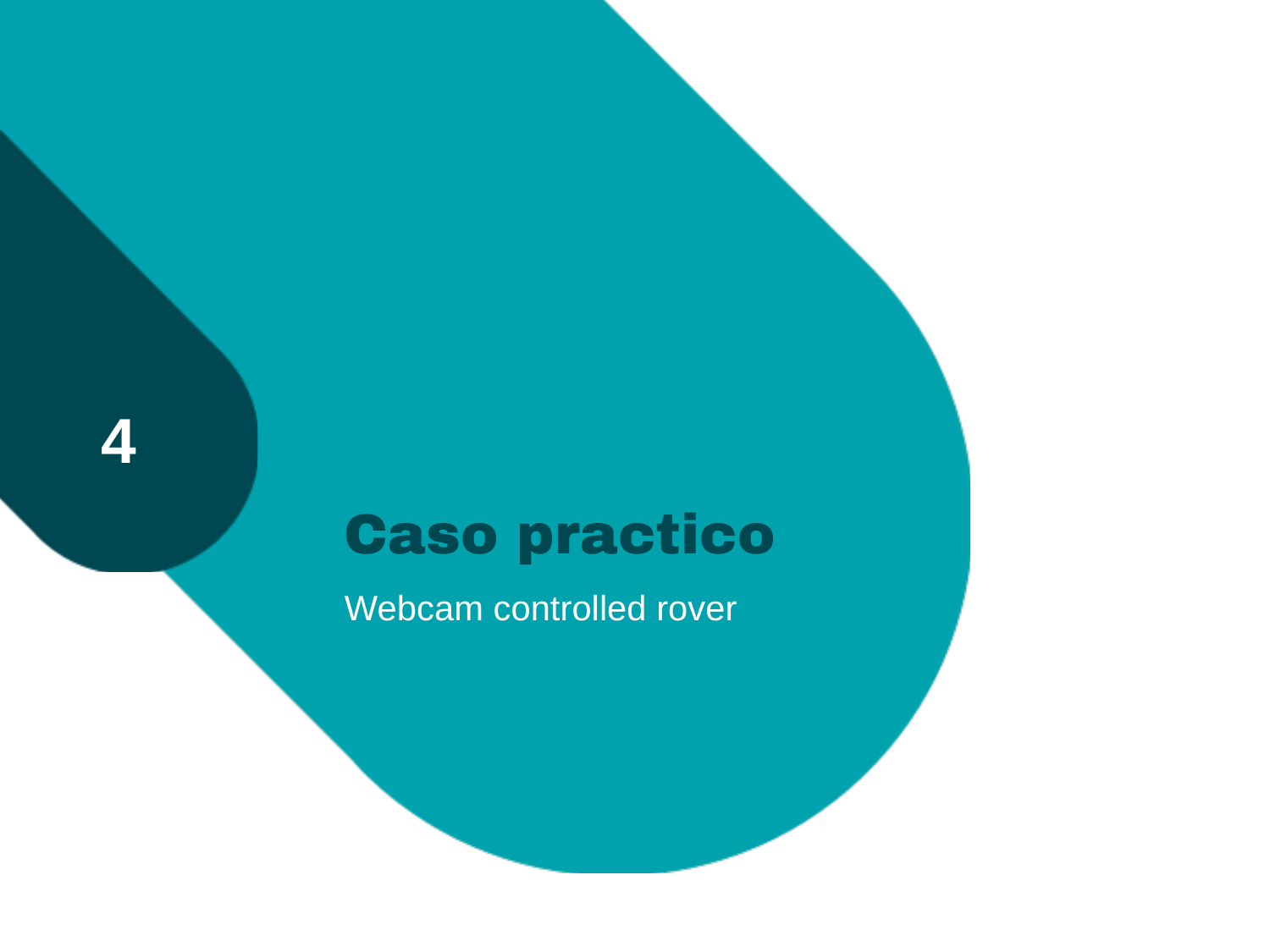

# Caso practico
4
Webcam controlled rover